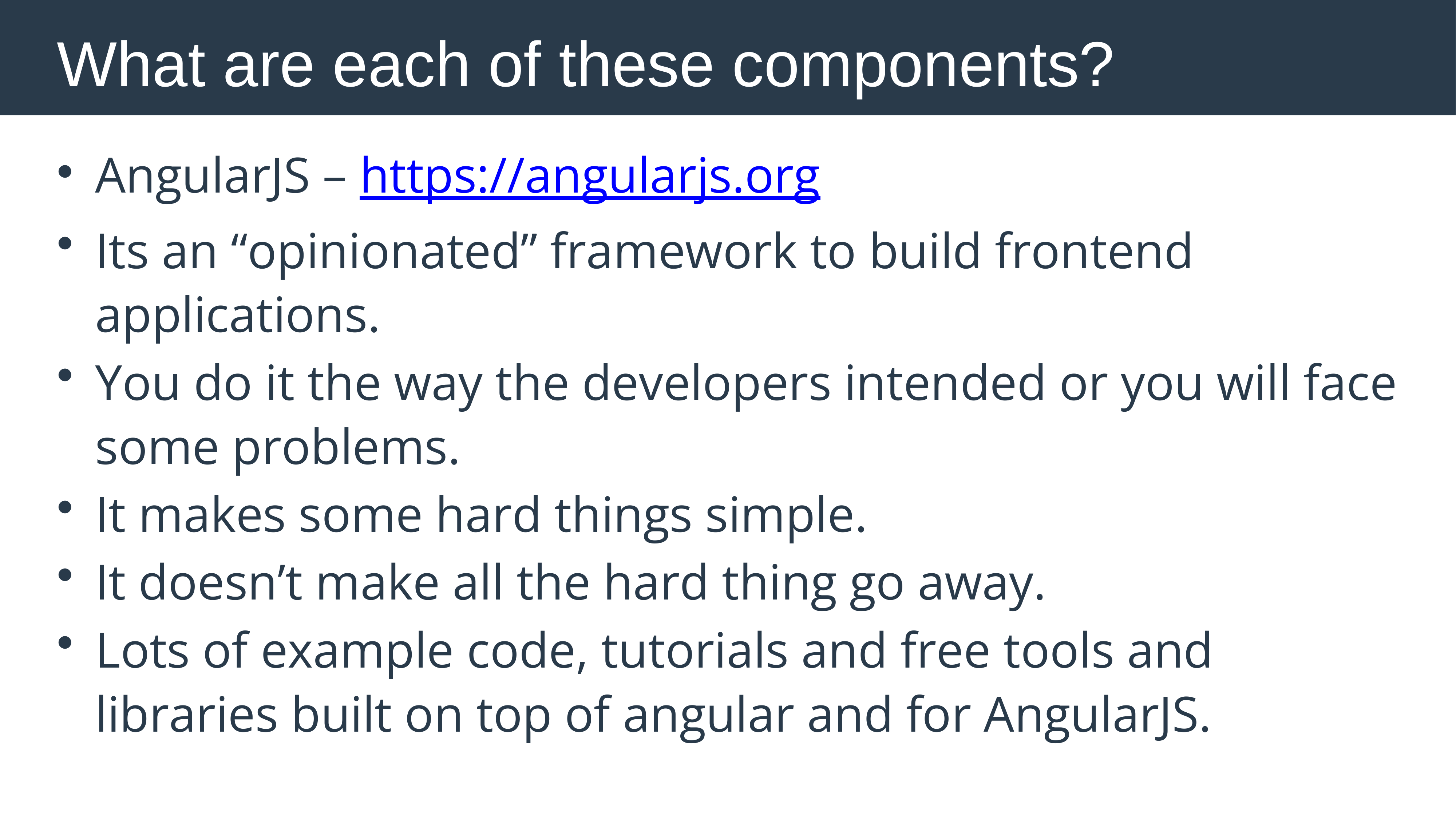

# What are each of these components?
AngularJS – https://angularjs.org
Its an “opinionated” framework to build frontend applications.
You do it the way the developers intended or you will face some problems.
It makes some hard things simple.
It doesn’t make all the hard thing go away.
Lots of example code, tutorials and free tools and libraries built on top of angular and for AngularJS.